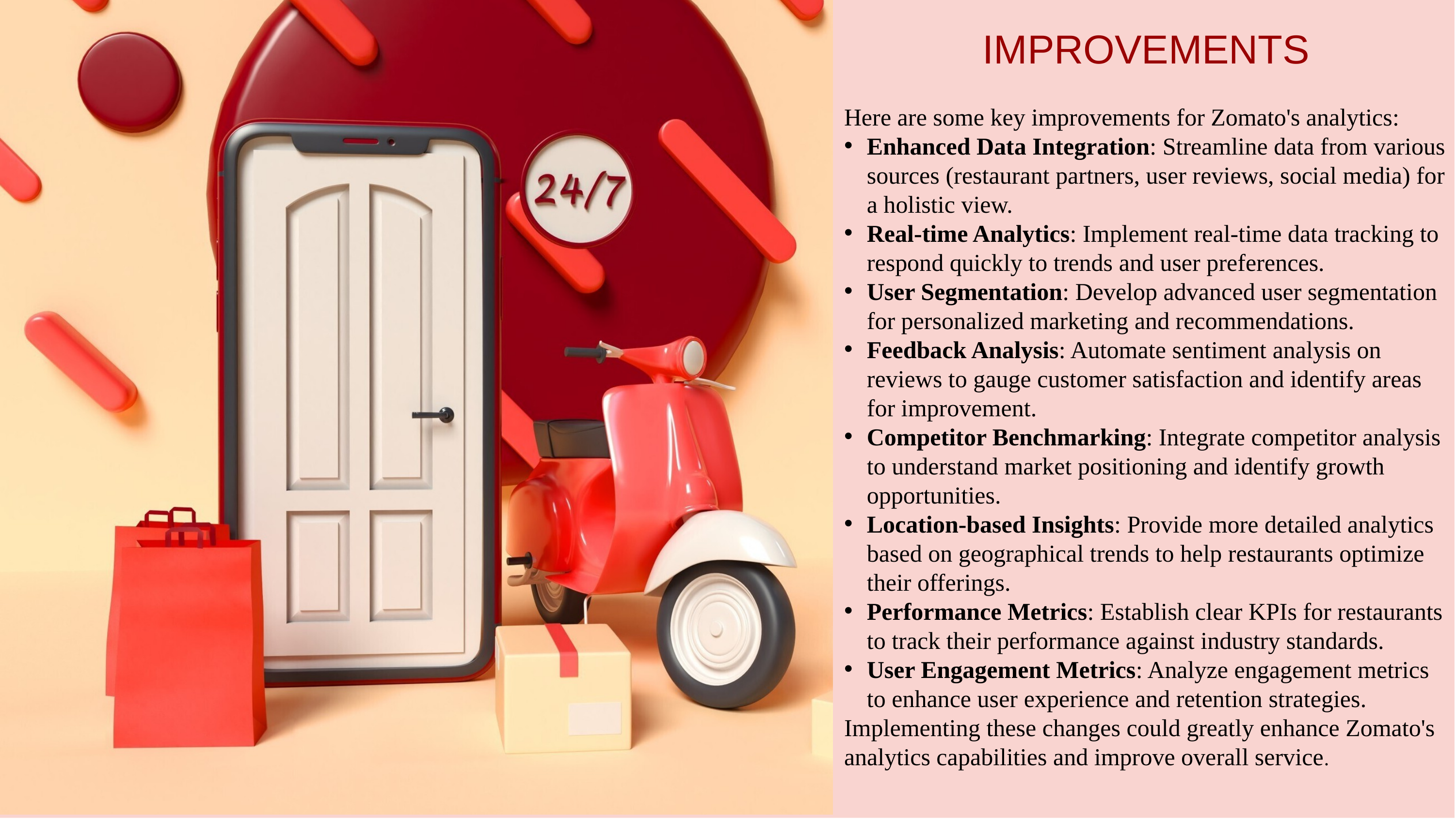

IMPROVEMENTS
Here are some key improvements for Zomato's analytics:
Enhanced Data Integration: Streamline data from various sources (restaurant partners, user reviews, social media) for a holistic view.
Real-time Analytics: Implement real-time data tracking to respond quickly to trends and user preferences.
User Segmentation: Develop advanced user segmentation for personalized marketing and recommendations.
Feedback Analysis: Automate sentiment analysis on reviews to gauge customer satisfaction and identify areas for improvement.
Competitor Benchmarking: Integrate competitor analysis to understand market positioning and identify growth opportunities.
Location-based Insights: Provide more detailed analytics based on geographical trends to help restaurants optimize their offerings.
Performance Metrics: Establish clear KPIs for restaurants to track their performance against industry standards.
User Engagement Metrics: Analyze engagement metrics to enhance user experience and retention strategies.
Implementing these changes could greatly enhance Zomato's analytics capabilities and improve overall service.